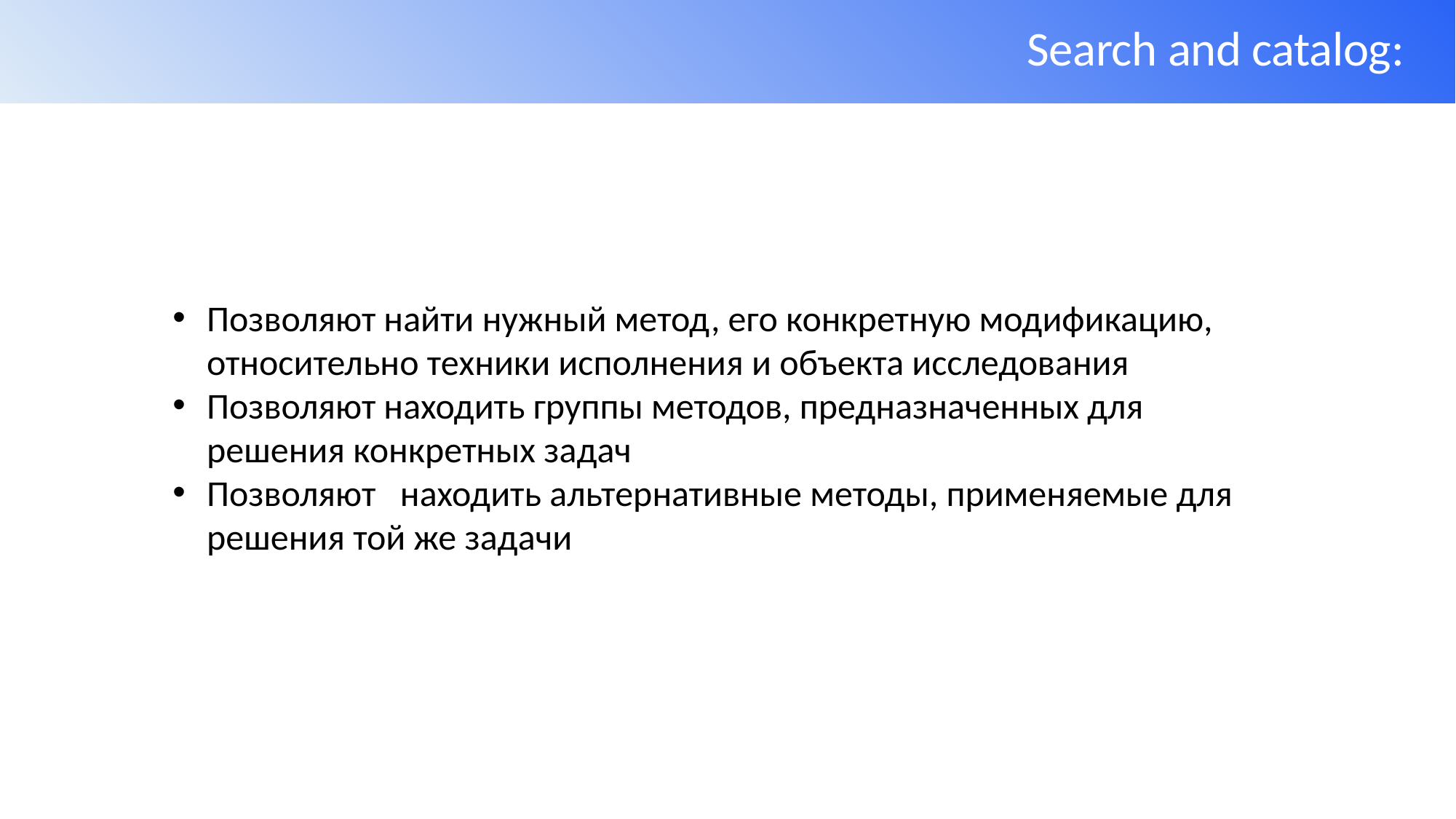

# Search and catalog:
Позволяют найти нужный метод, его конкретную модификацию, относительно техники исполнения и объекта исследования
Позволяют находить группы методов, предназначенных для решения конкретных задач
Позволяют   находить альтернативные методы, применяемые для решения той же задачи